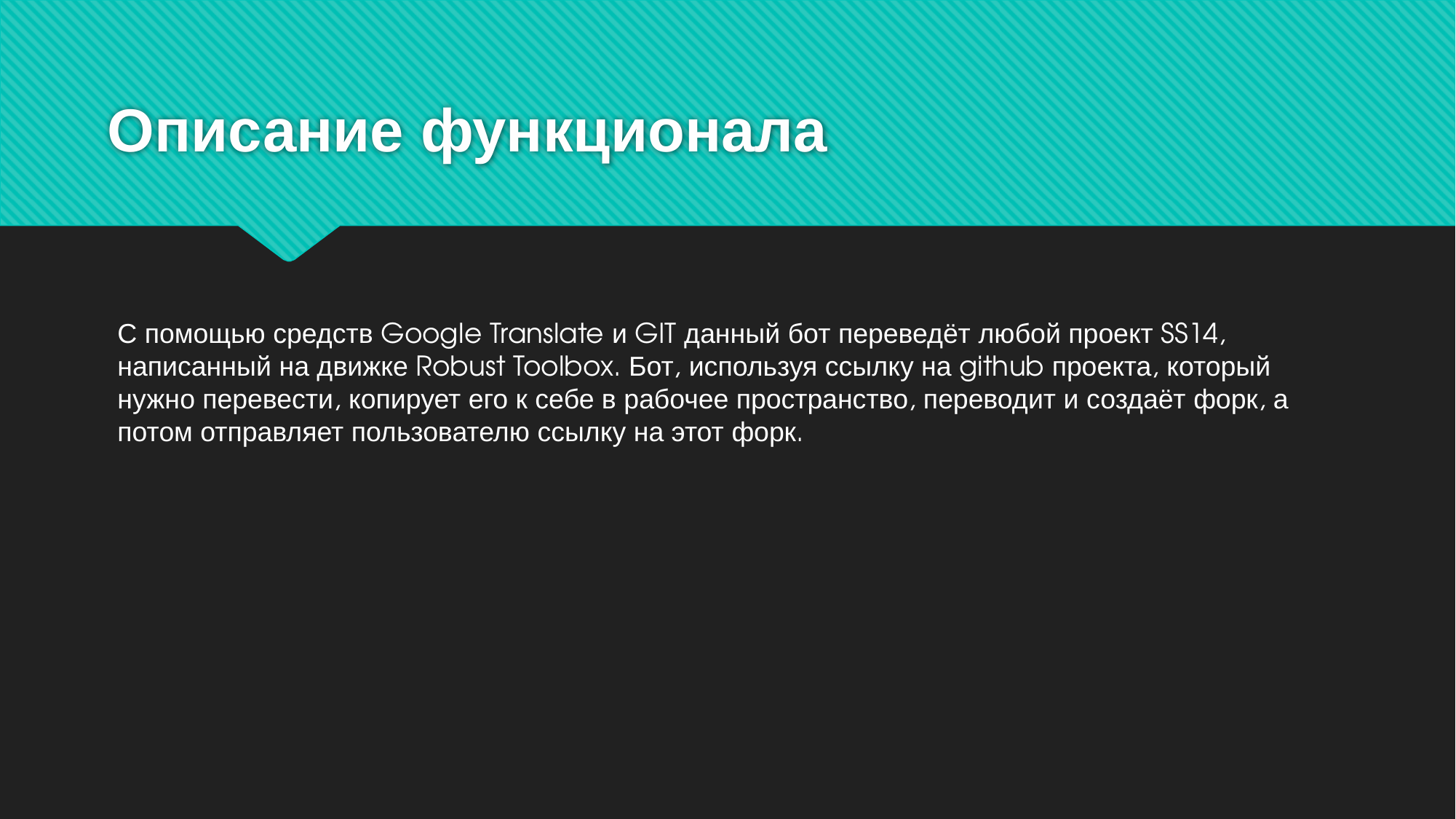

# Описание функционала

С помощью средств Google Translate и GIT данный бот переведёт любой проект SS14, написанный на движке Robust Toolbox. Бот, используя ссылку на github проекта, который нужно перевести, копирует его к себе в рабочее пространство, переводит и создаёт форк, а потом отправляет пользователю ссылку на этот форк.